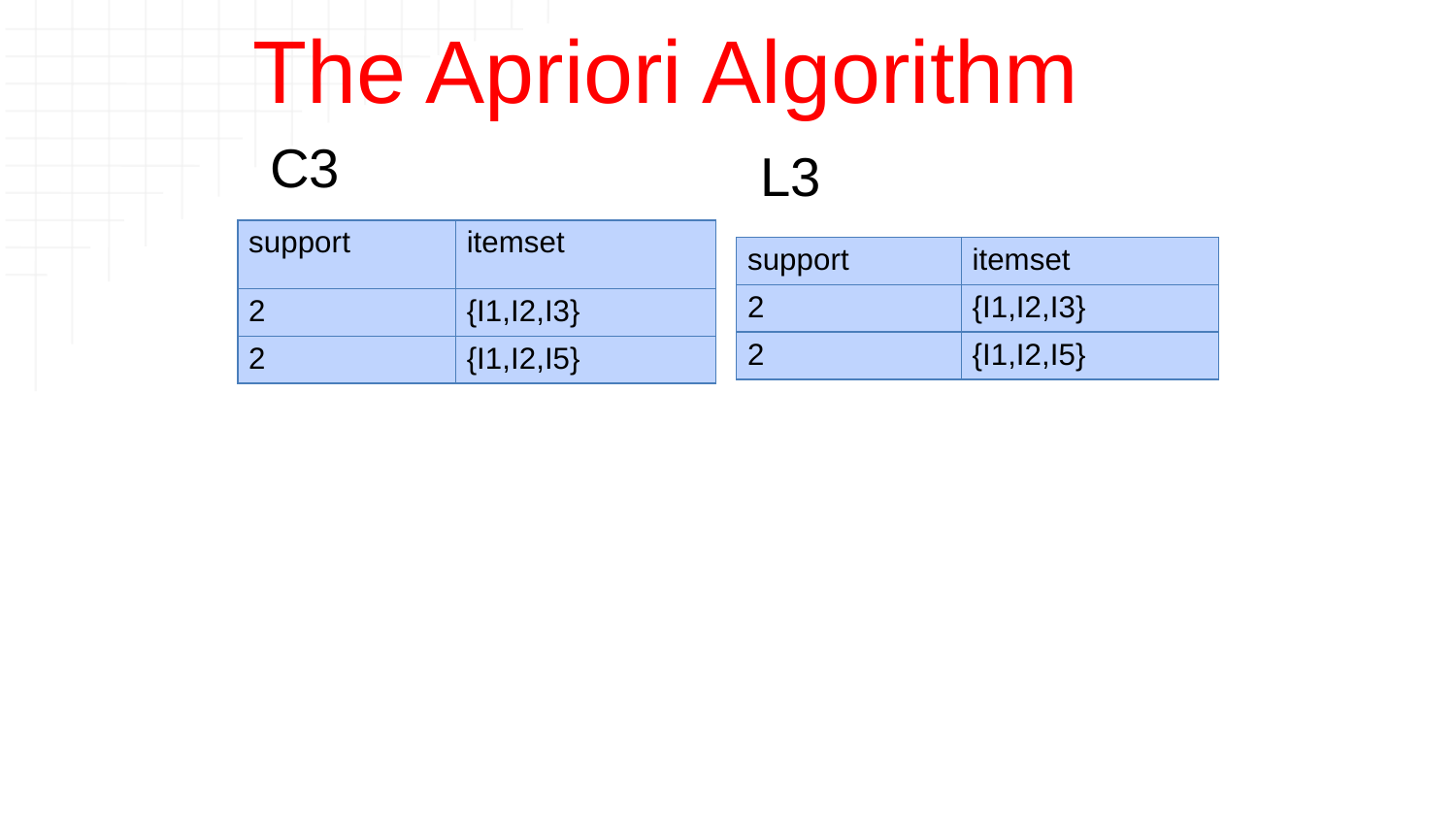

39
# The Apriori Algorithm
C3
L3
| support | itemset |
| --- | --- |
| 2 | {I1,I2,I3} |
| 2 | {I1,I2,I5} |
| support | itemset |
| --- | --- |
| 2 | {I1,I2,I3} |
| 2 | {I1,I2,I5} |